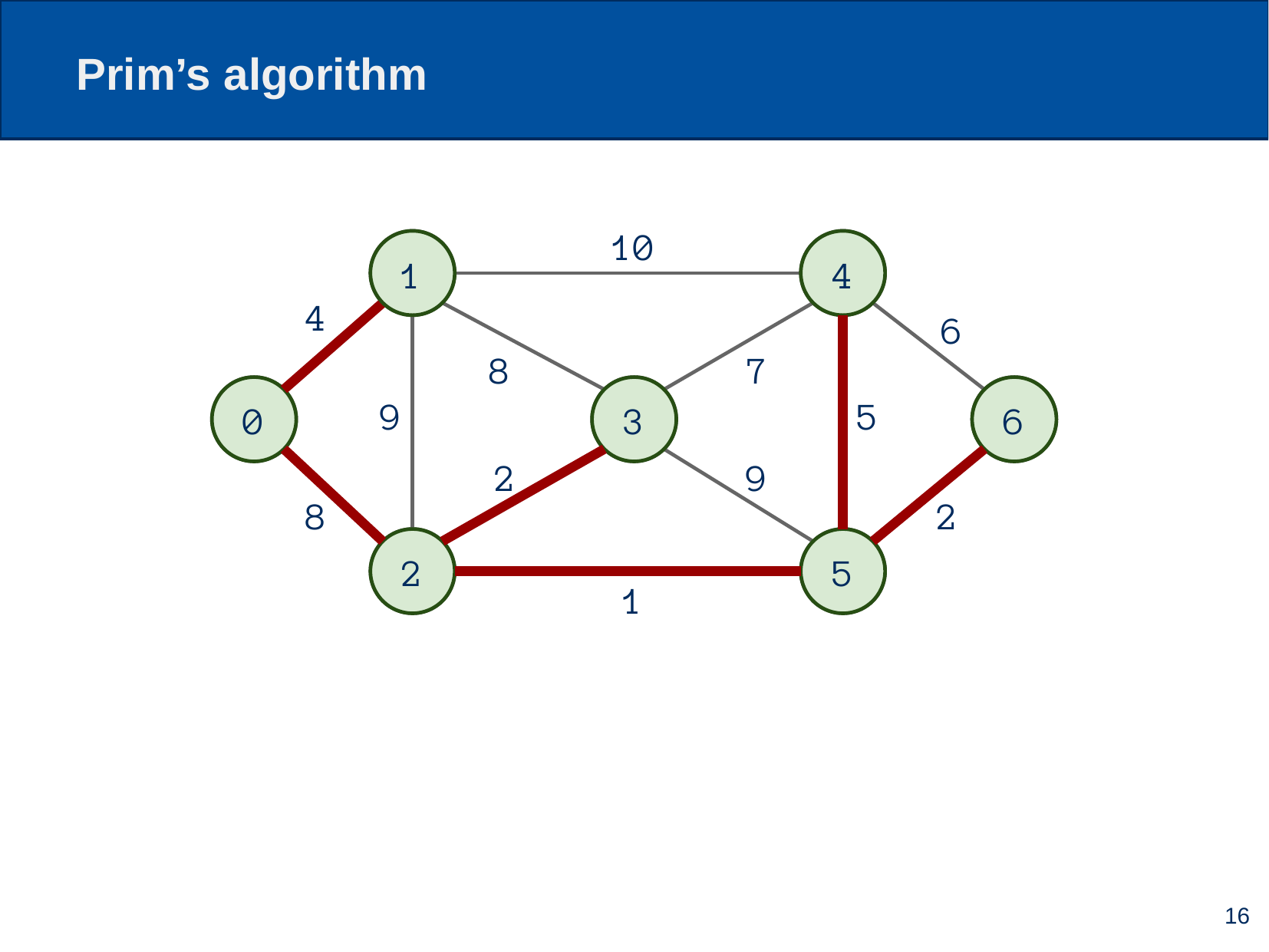

# Prim’s algorithm
10
1
4
1
4
4
6
8
7
9
5
0
0
3
6
3
6
2
9
2
8
2
2
5
5
1
16